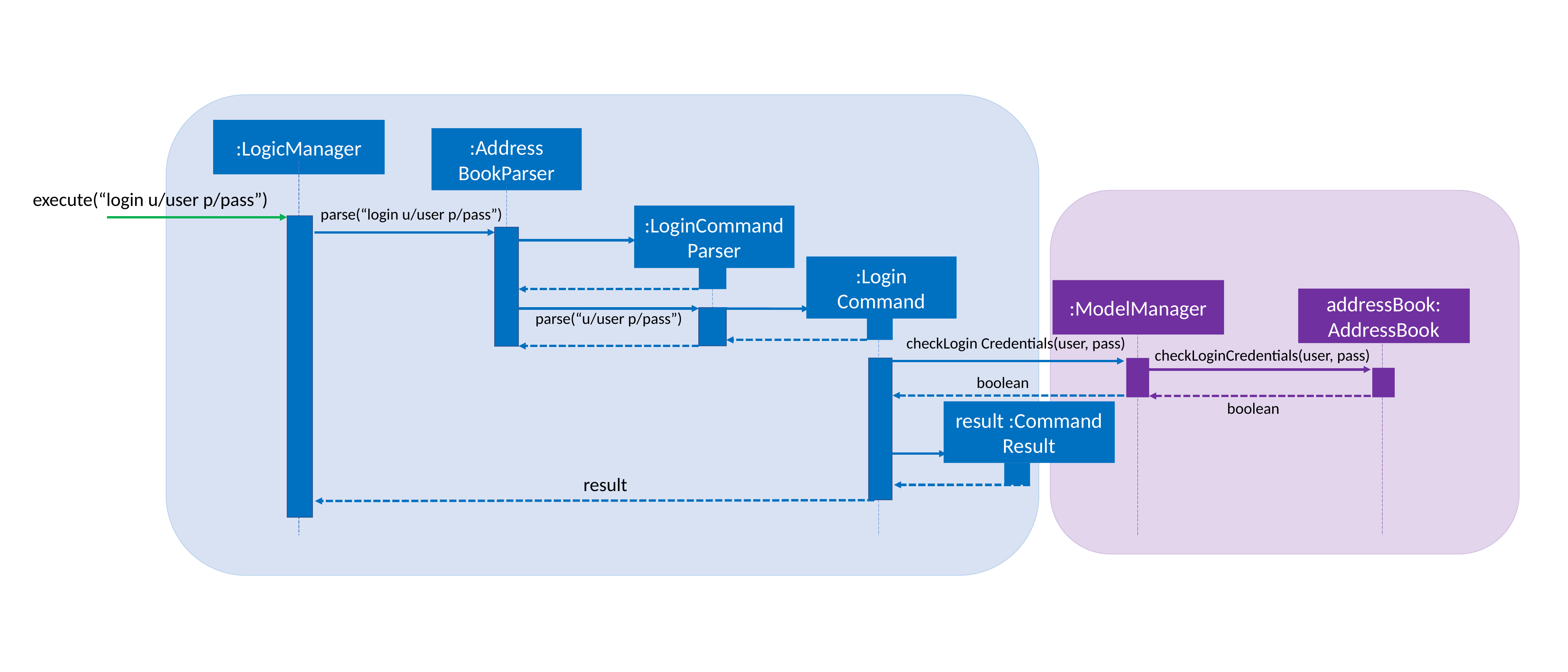

:LogicManager
:Address
BookParser
execute(“login u/user p/pass”)

parse(“login u/user p/pass”)
:LoginCommandParser

:Login
Command

:ModelManager
addressBook:
AddressBook
parse(“u/user p/pass”)

checkLogin Credentials(user, pass)
checkLoginCredentials(user, pass)

boolean
boolean
result :CommandResult

result